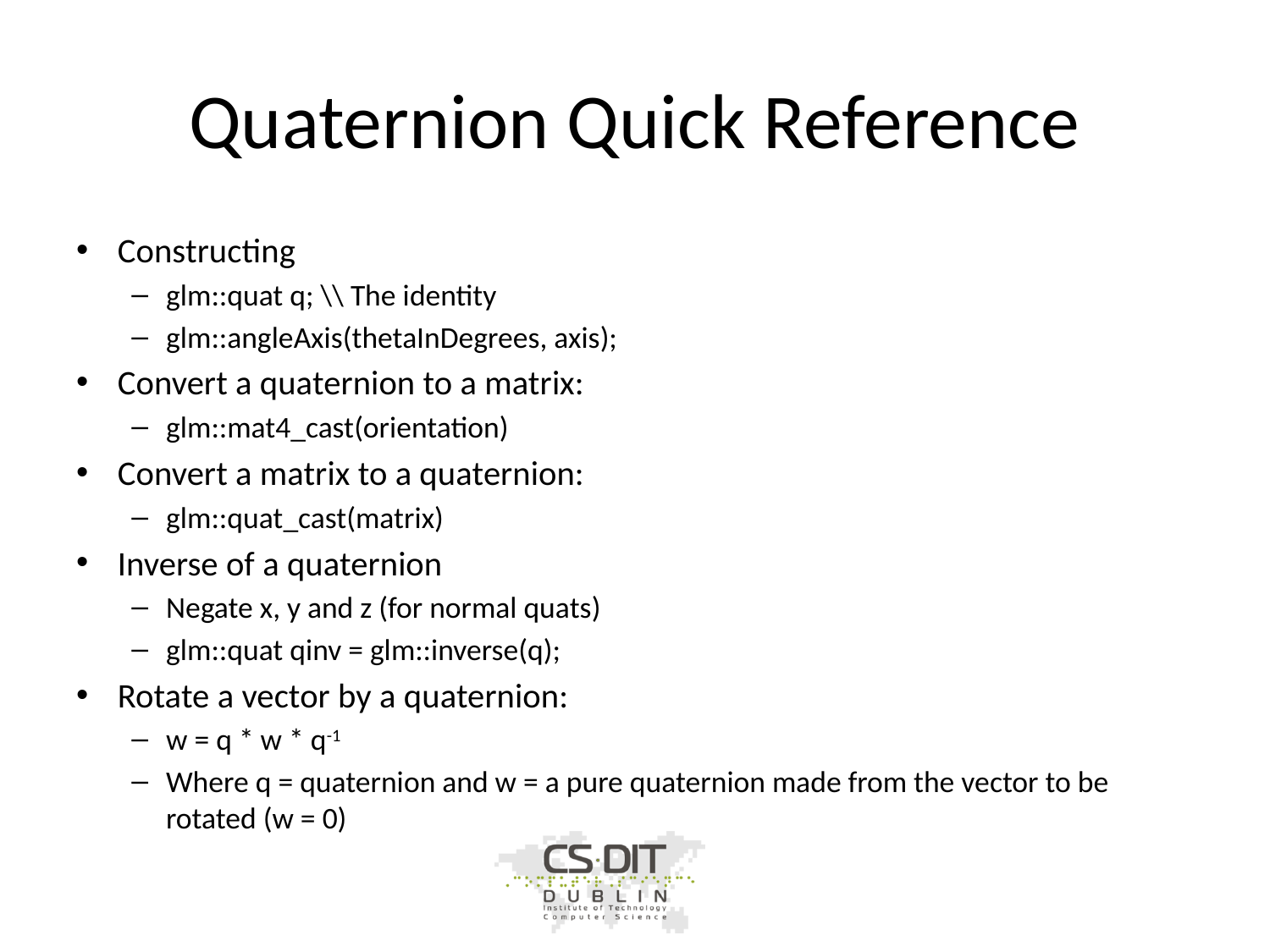

# Quaternion Quick Reference
Constructing
glm::quat q; \\ The identity
glm::angleAxis(thetaInDegrees, axis);
Convert a quaternion to a matrix:
glm::mat4_cast(orientation)
Convert a matrix to a quaternion:
glm::quat_cast(matrix)
Inverse of a quaternion
Negate x, y and z (for normal quats)
glm::quat qinv = glm::inverse(q);
Rotate a vector by a quaternion:
w = q * w * q-1
Where q = quaternion and w = a pure quaternion made from the vector to be rotated (w = 0)